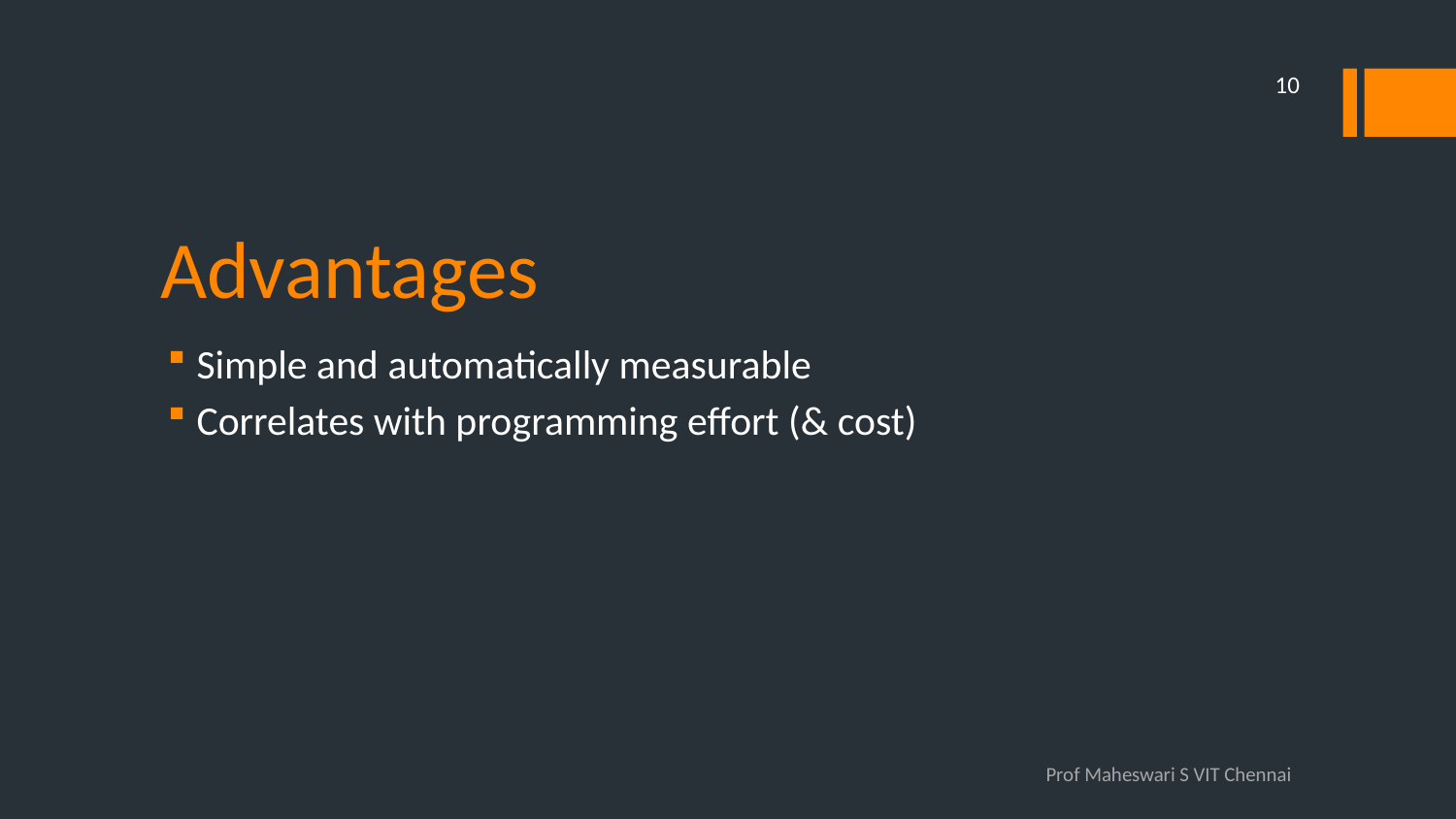

10
# Advantages
Simple and automatically measurable
Correlates with programming effort (& cost)

Prof Maheswari S VIT Chennai